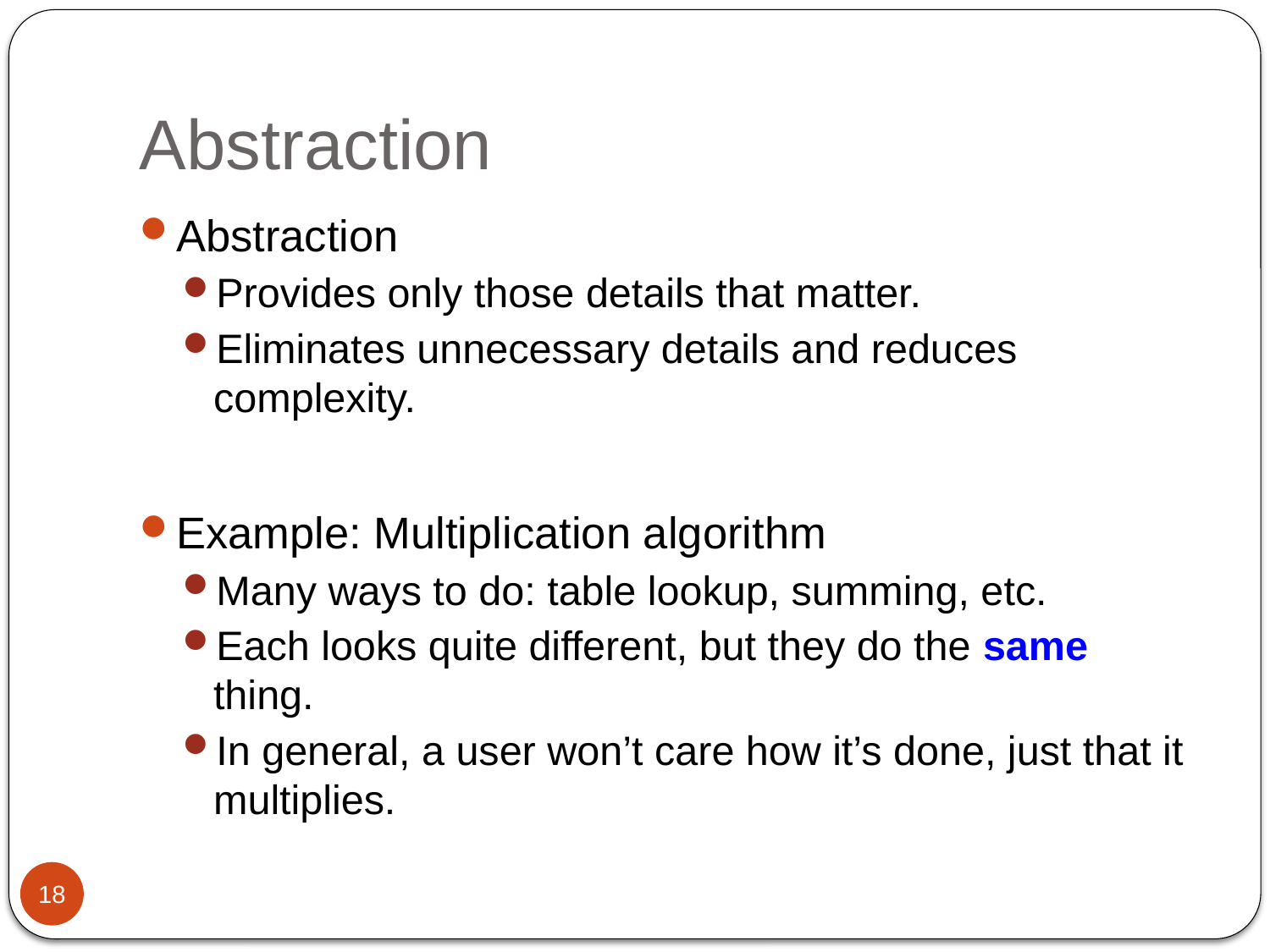

# Abstraction
Abstraction
Provides only those details that matter.
Eliminates unnecessary details and reduces complexity.

Example: Multiplication algorithm
Many ways to do: table lookup, summing, etc.
Each looks quite different, but they do the same thing.
In general, a user won’t care how it’s done, just that it multiplies.

18